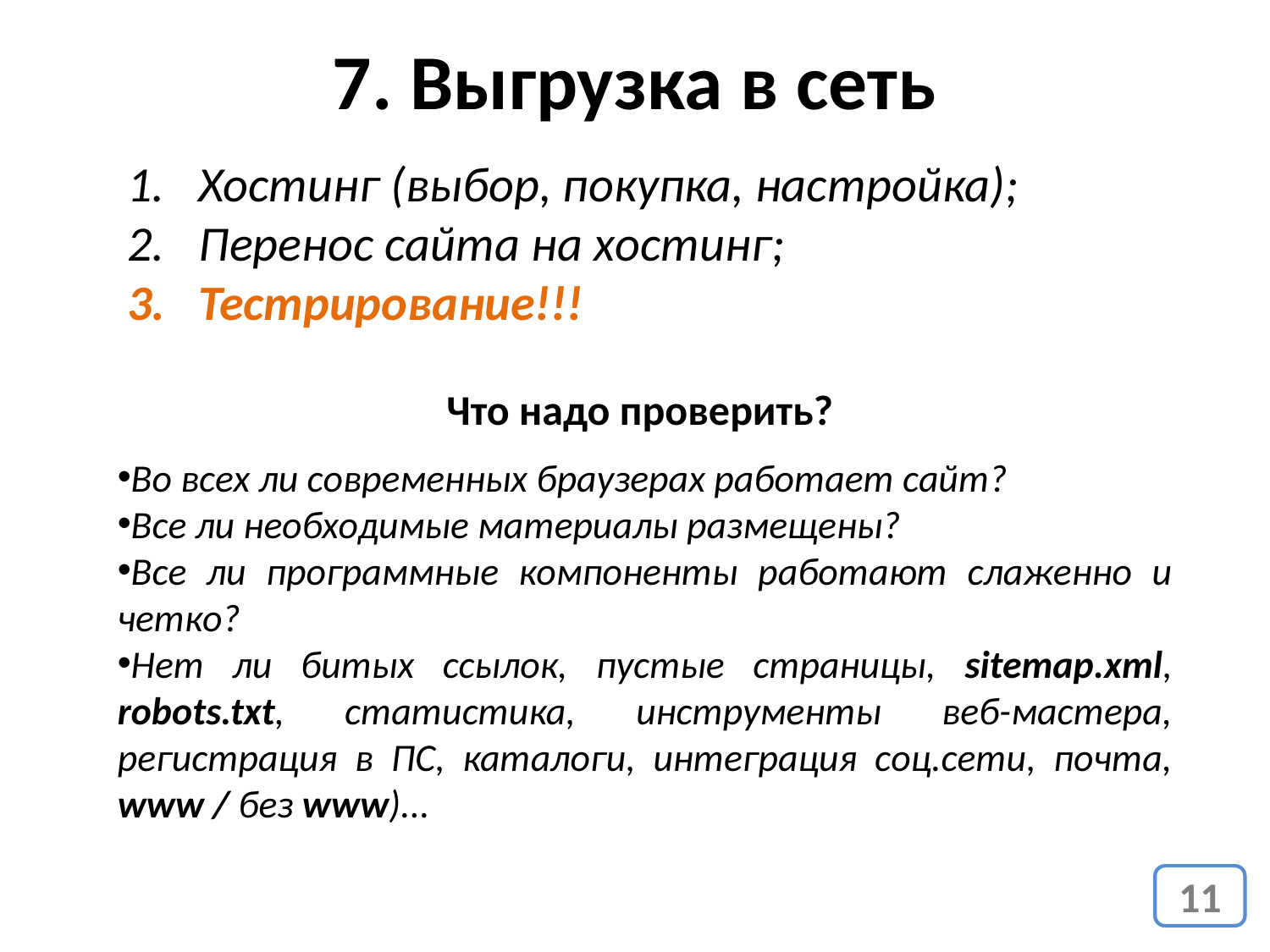

7. Выгрузка в сеть
Хостинг (выбор, покупка, настройка);
Перенос сайта на хостинг;
Тестрирование!!!
Что надо проверить?
Во всех ли современных браузерах работает сайт?
Все ли необходимые материалы размещены?
Все ли программные компоненты работают слаженно и четко?
Нет ли битых ссылок, пустые страницы, sitemap.xml, robots.txt, статистика, инструменты веб-мастера, регистрация в ПС, каталоги, интеграция соц.сети, почта, www / без www)...
11